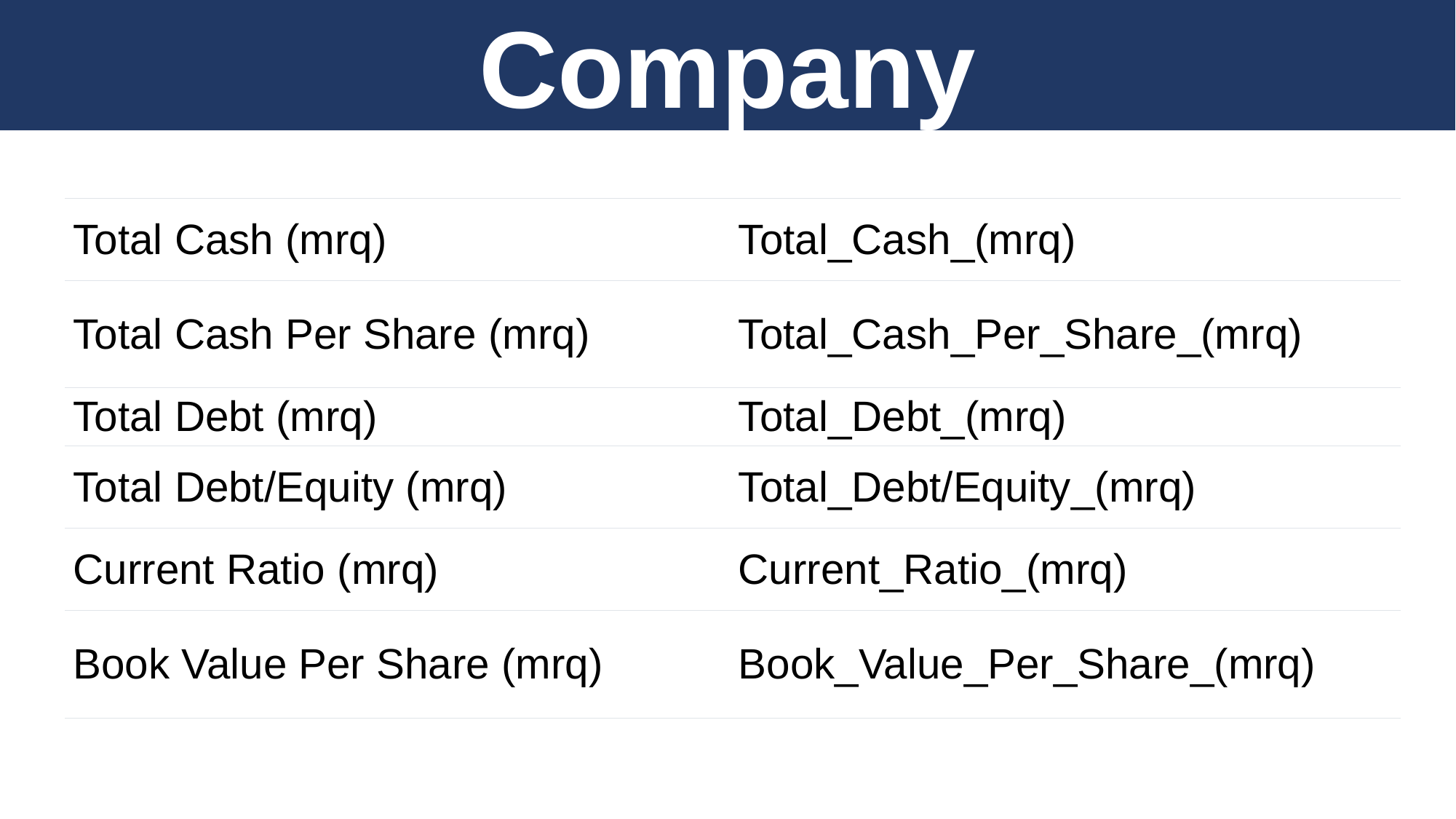

Company
| Total Cash (mrq) | Total\_Cash\_(mrq) |
| --- | --- |
| Total Cash Per Share (mrq) | Total\_Cash\_Per\_Share\_(mrq) |
| Total Debt (mrq) | Total\_Debt\_(mrq) |
| Total Debt/Equity (mrq) | Total\_Debt/Equity\_(mrq) |
| Current Ratio (mrq) | Current\_Ratio\_(mrq) |
| Book Value Per Share (mrq) | Book\_Value\_Per\_Share\_(mrq) |